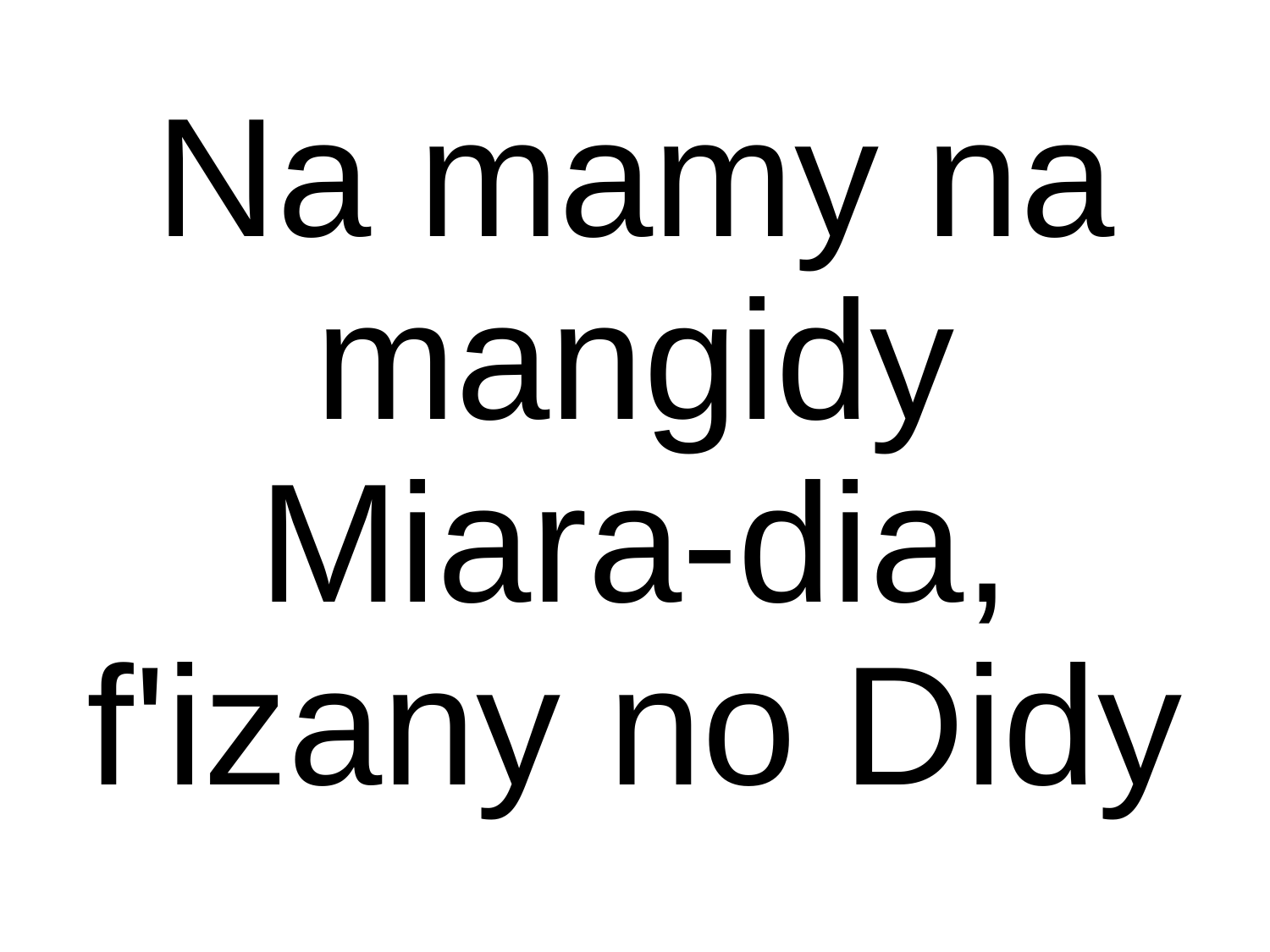

Na mamy na mangidy
Miara-dia, f'izany no Didy